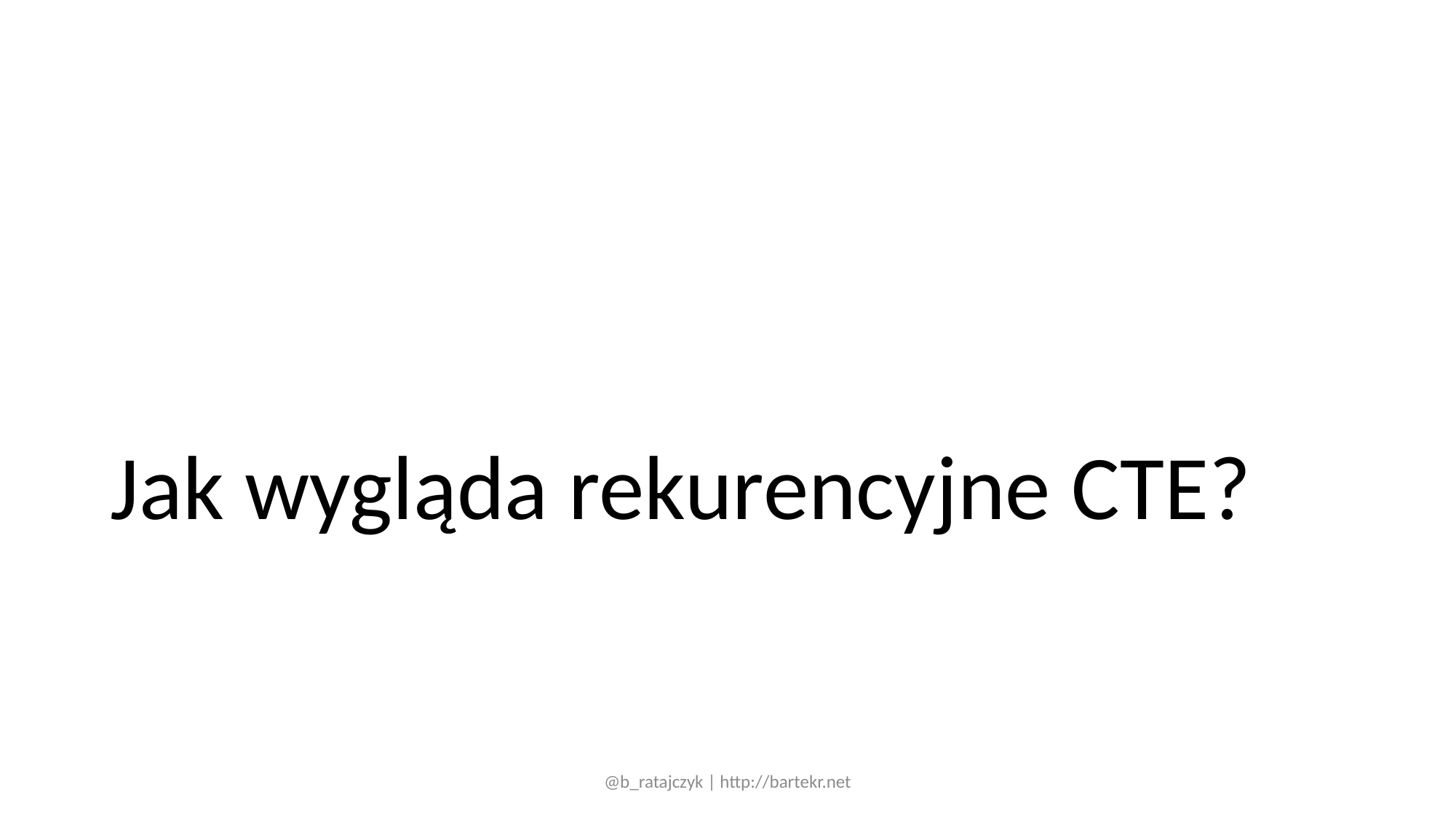

# Jak wygląda rekurencyjne CTE?

@b_ratajczyk | http://bartekr.net